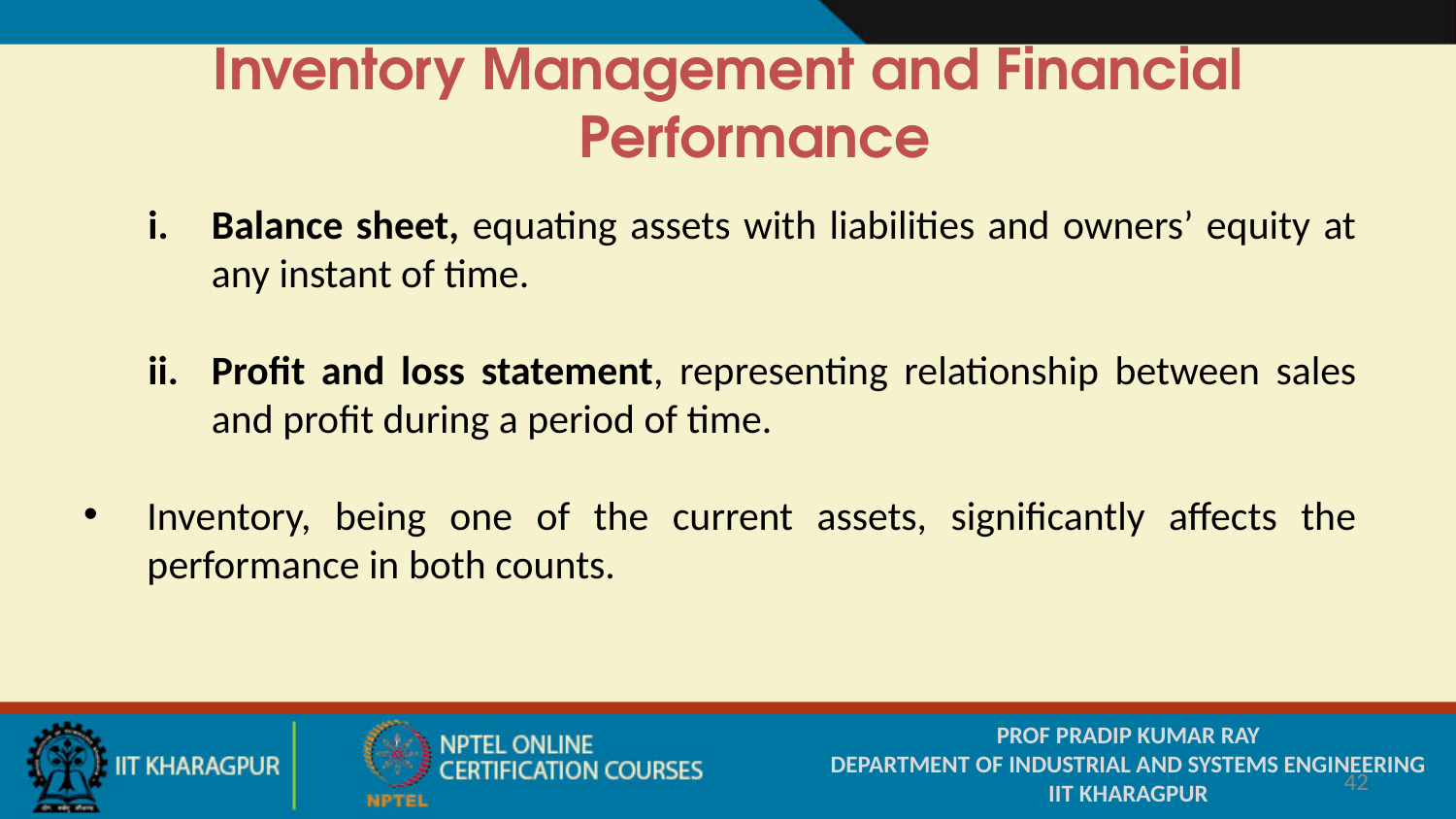

# Inventory Management and Financial Performance
Balance sheet, equating assets with liabilities and owners’ equity at any instant of time.

Profit and loss statement, representing relationship between sales and profit during a period of time.

Inventory, being one of the current assets, significantly affects the performance in both counts.

PROF PRADIP KUMAR RAY
DEPARTMENT OF INDUSTRIAL AND SYSTEMS ENGINEERING
IIT KHARAGPUR
42